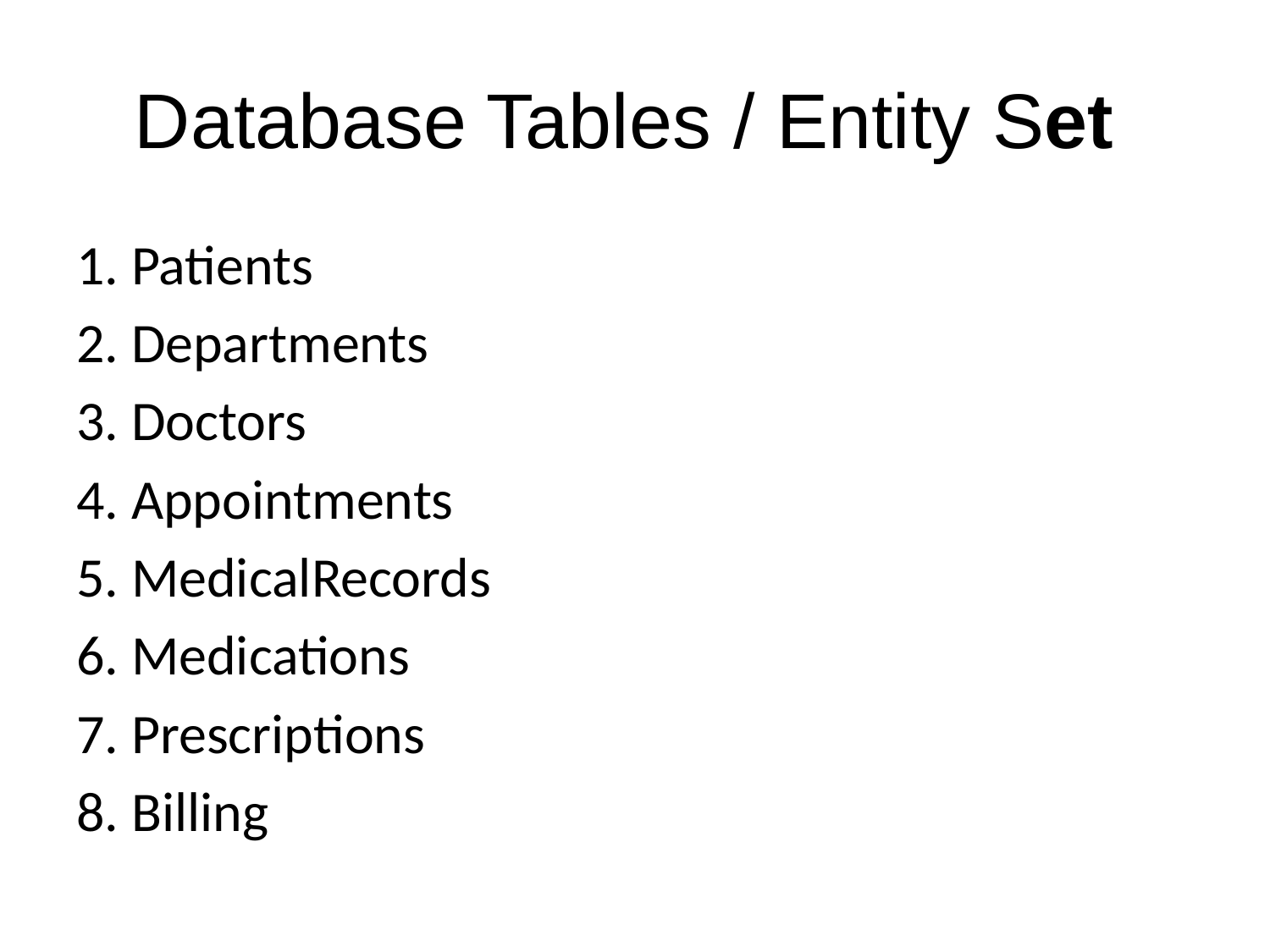

# Database Tables / Entity Set
1. Patients
2. Departments
3. Doctors
4. Appointments
5. MedicalRecords
6. Medications
7. Prescriptions
8. Billing